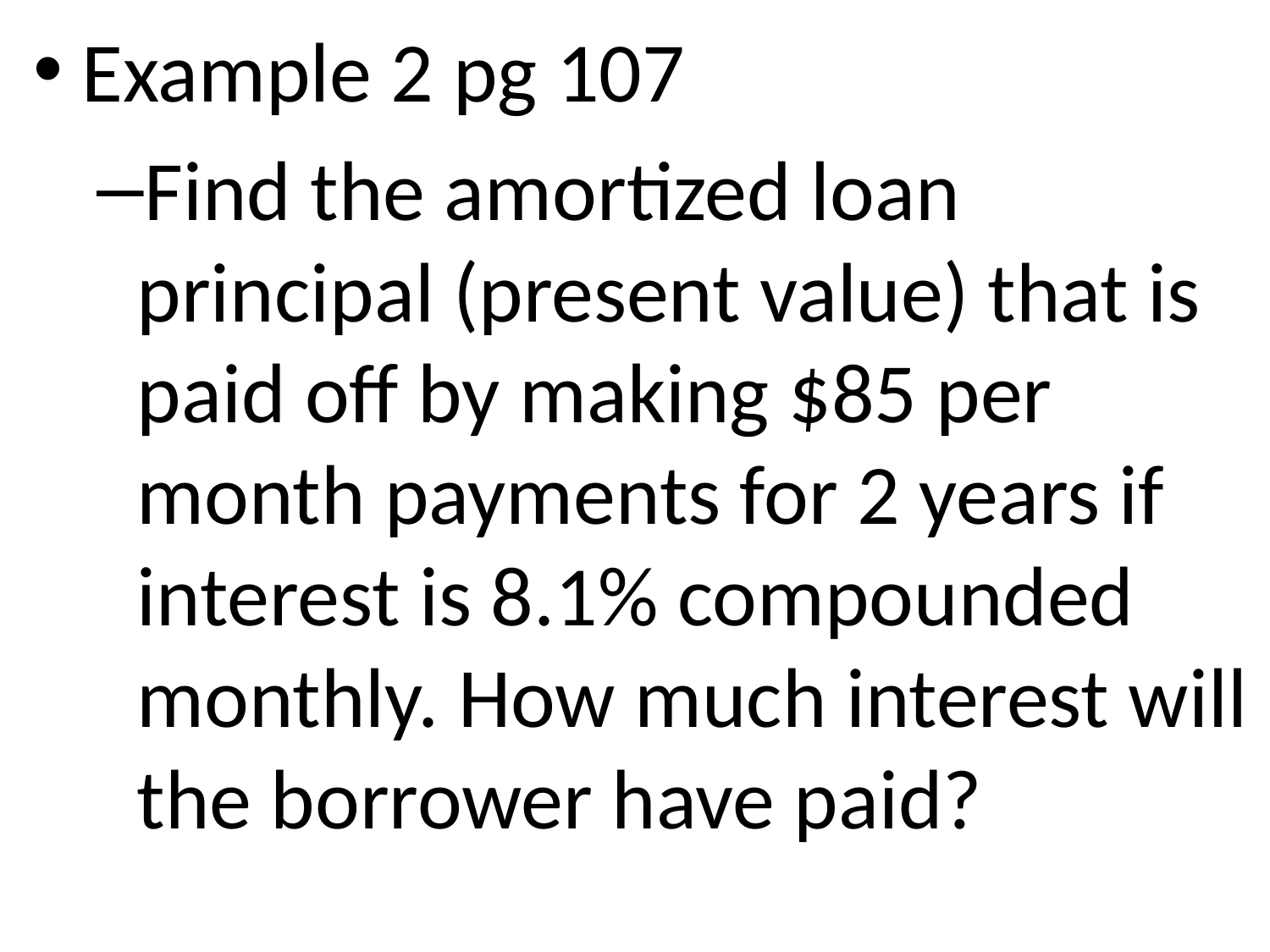

Example 2 pg 107
Find the amortized loan principal (present value) that is paid off by making $85 per month payments for 2 years if interest is 8.1% compounded monthly. How much interest will the borrower have paid?